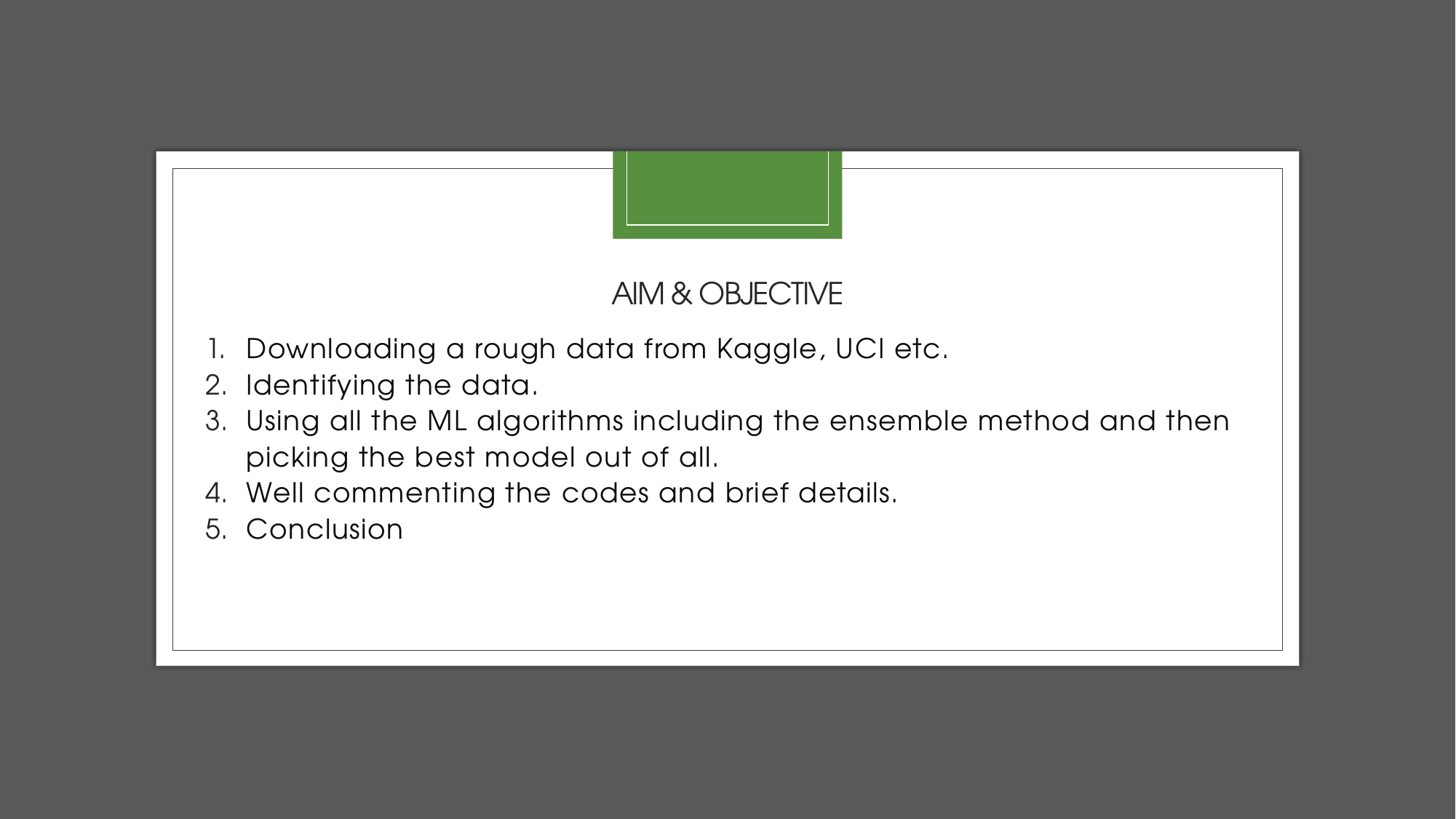

# Aim & objective
Downloading a rough data from Kaggle, UCI etc.
Identifying the data.
Using all the ML algorithms including the ensemble method and then picking the best model out of all.
Well commenting the codes and brief details.
Conclusion